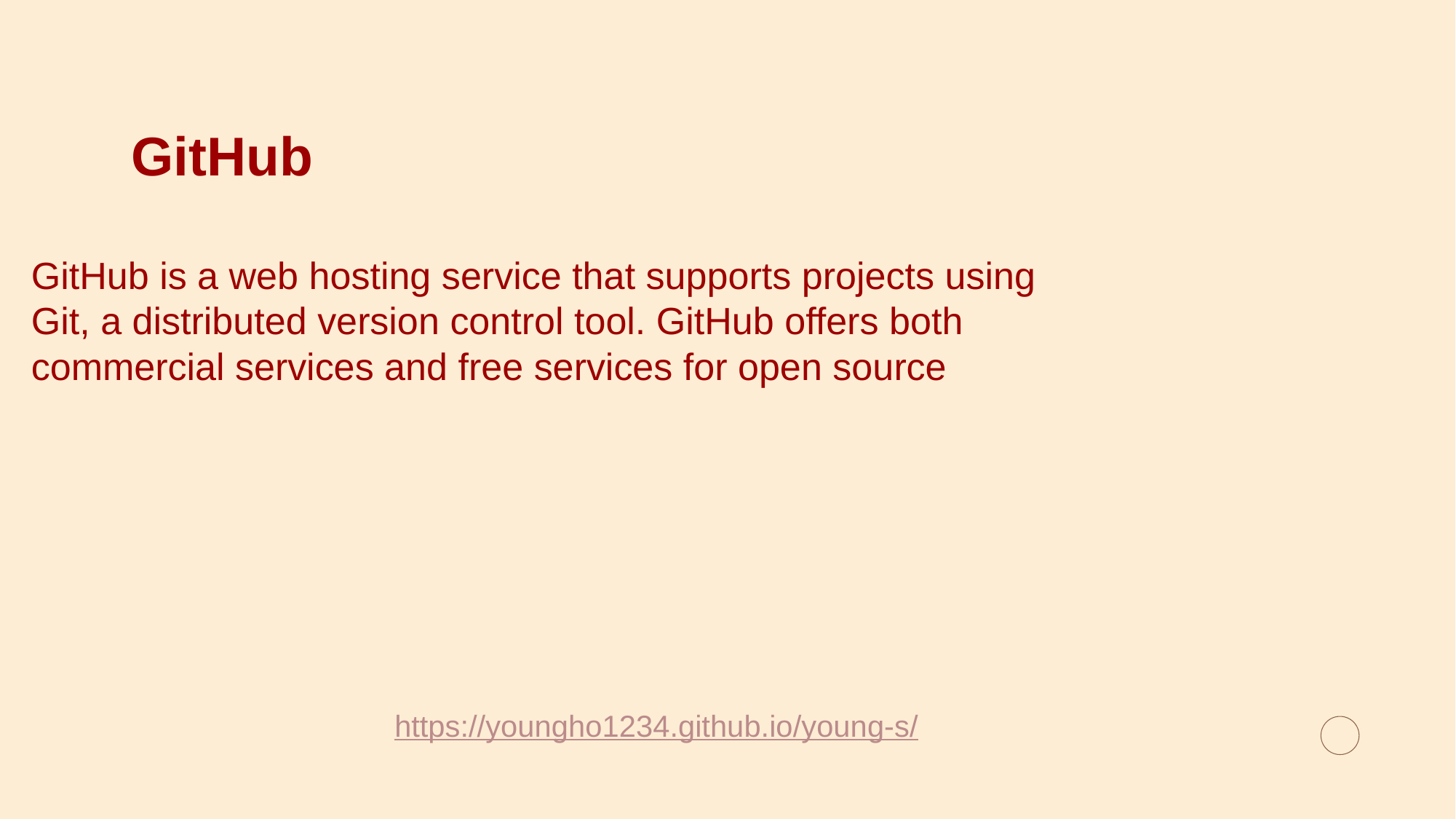

# GitHub
GitHub is a web hosting service that supports projects using Git, a distributed version control tool. GitHub offers both commercial services and free services for open source
https://youngho1234.github.io/young-s/